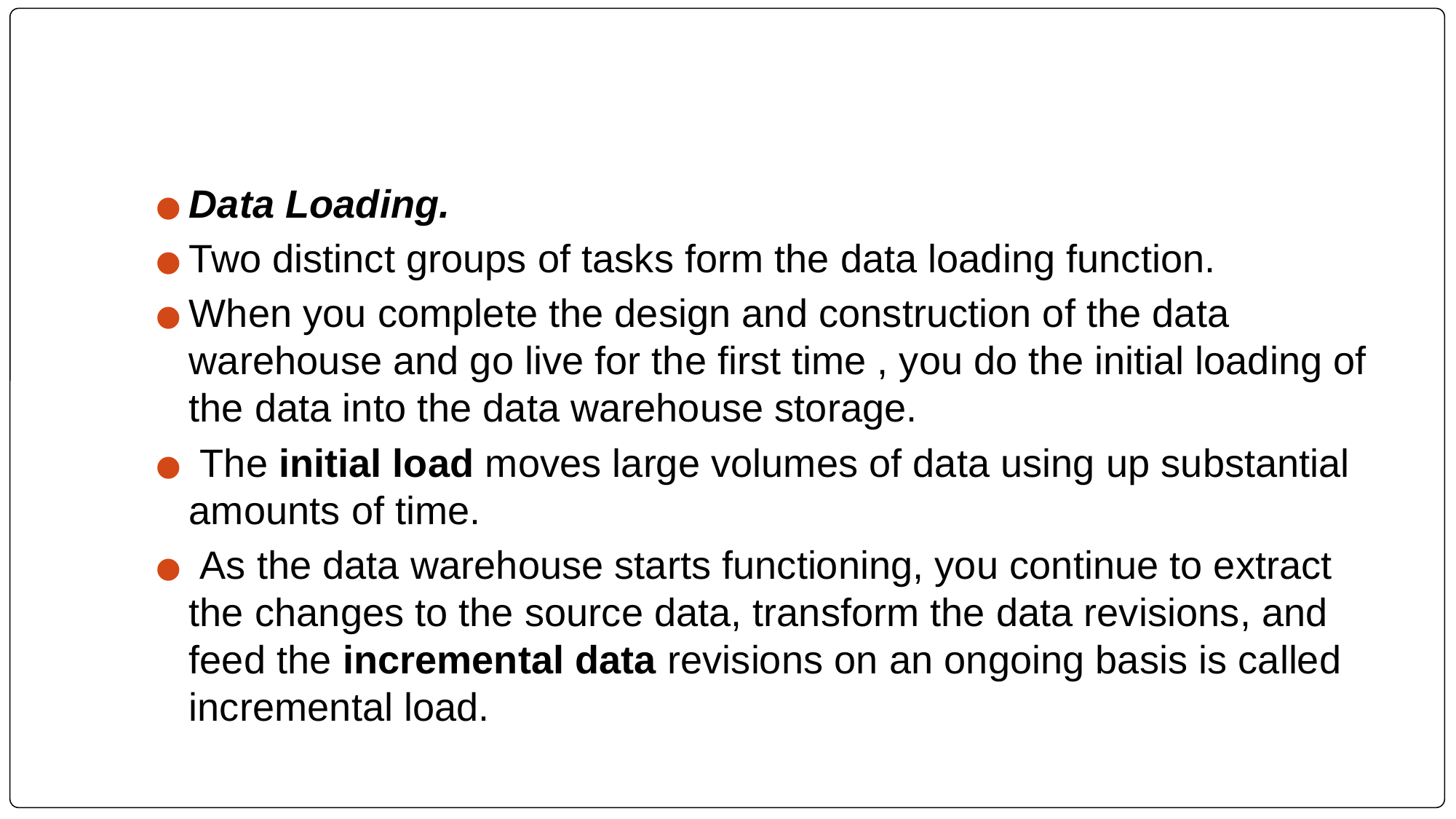

#
Data Loading.
Two distinct groups of tasks form the data loading function.
When you complete the design and construction of the data warehouse and go live for the first time , you do the initial loading of the data into the data warehouse storage.
 The initial load moves large volumes of data using up substantial amounts of time.
 As the data warehouse starts functioning, you continue to extract the changes to the source data, transform the data revisions, and feed the incremental data revisions on an ongoing basis is called incremental load.